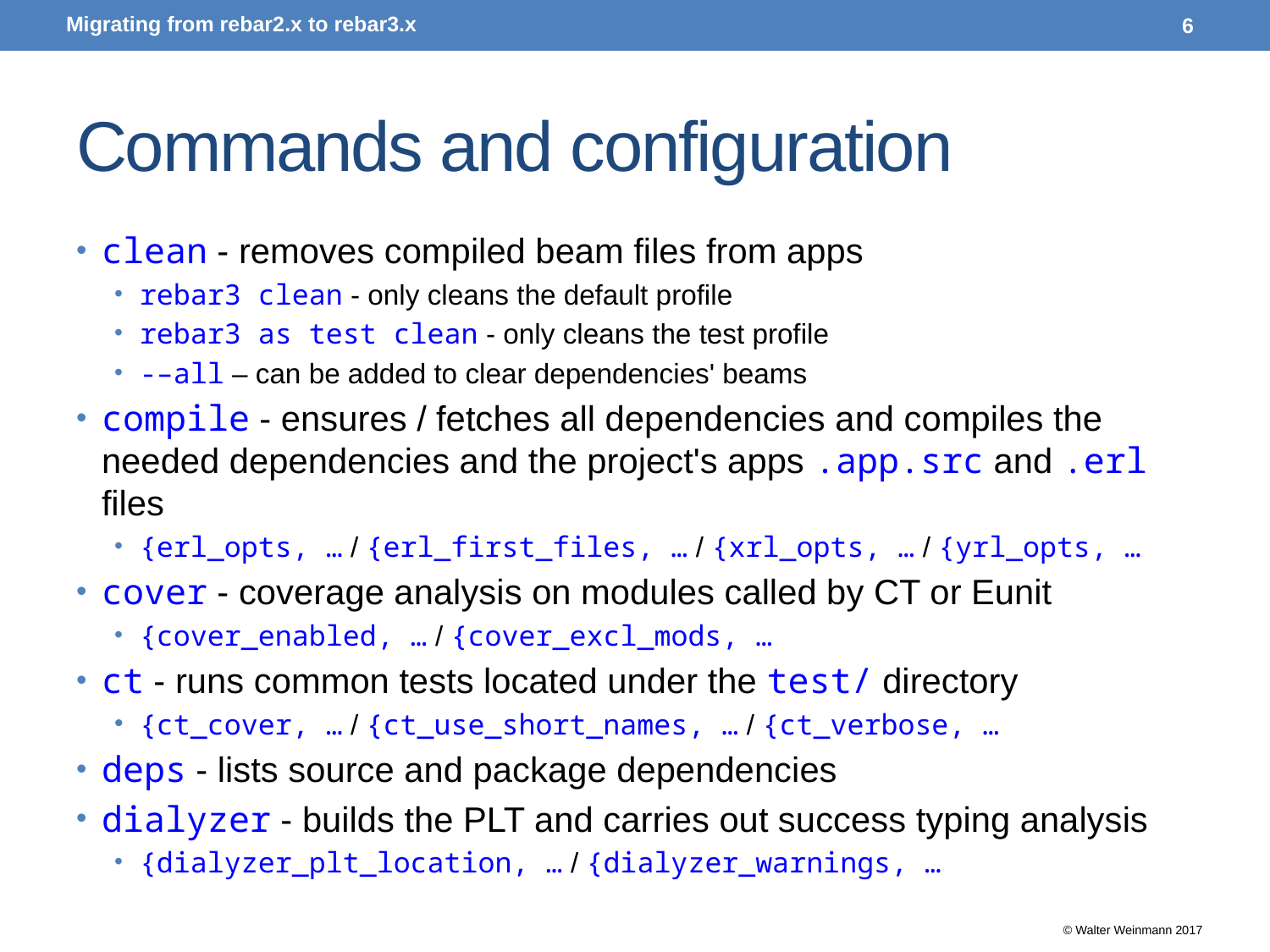

Migrating from rebar2.x to rebar3.x
6
# Commands and configuration
clean - removes compiled beam files from apps
rebar3 clean - only cleans the default profile
rebar3 as test clean - only cleans the test profile
-–all – can be added to clear dependencies' beams
compile - ensures / fetches all dependencies and compiles the needed dependencies and the project's apps .app.src and .erl files
{erl_opts, … / {erl_first_files, … / {xrl_opts, … / {yrl_opts, …
cover - coverage analysis on modules called by CT or Eunit
{cover_enabled, … / {cover_excl_mods, …
ct - runs common tests located under the test/ directory
{ct_cover, … / {ct_use_short_names, … / {ct_verbose, …
deps - lists source and package dependencies
dialyzer - builds the PLT and carries out success typing analysis
{dialyzer_plt_location, … / {dialyzer_warnings, …